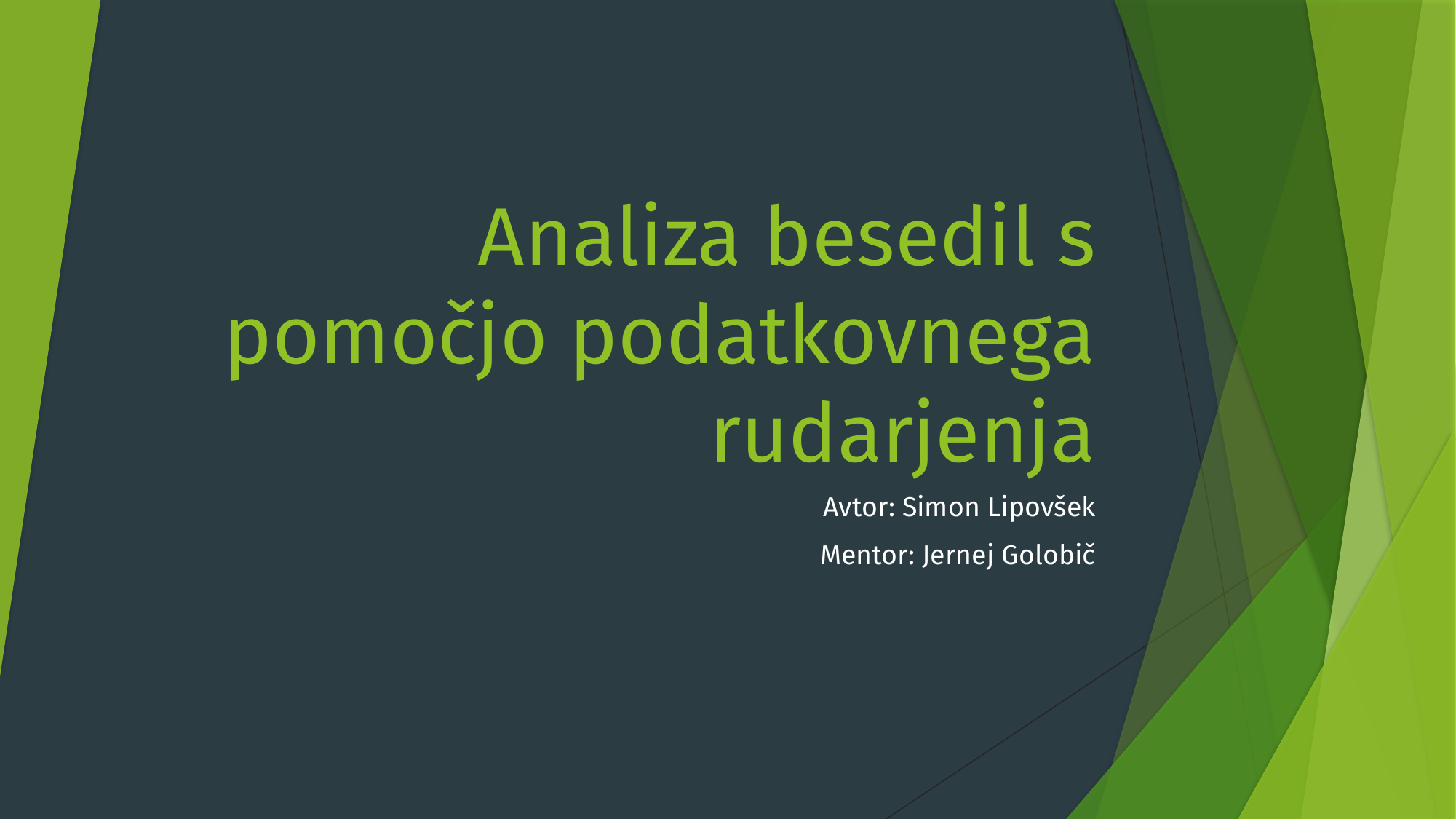

# Analiza besedil s pomočjo podatkovnega rudarjenja
Avtor: Simon Lipovšek
Mentor: Jernej Golobič